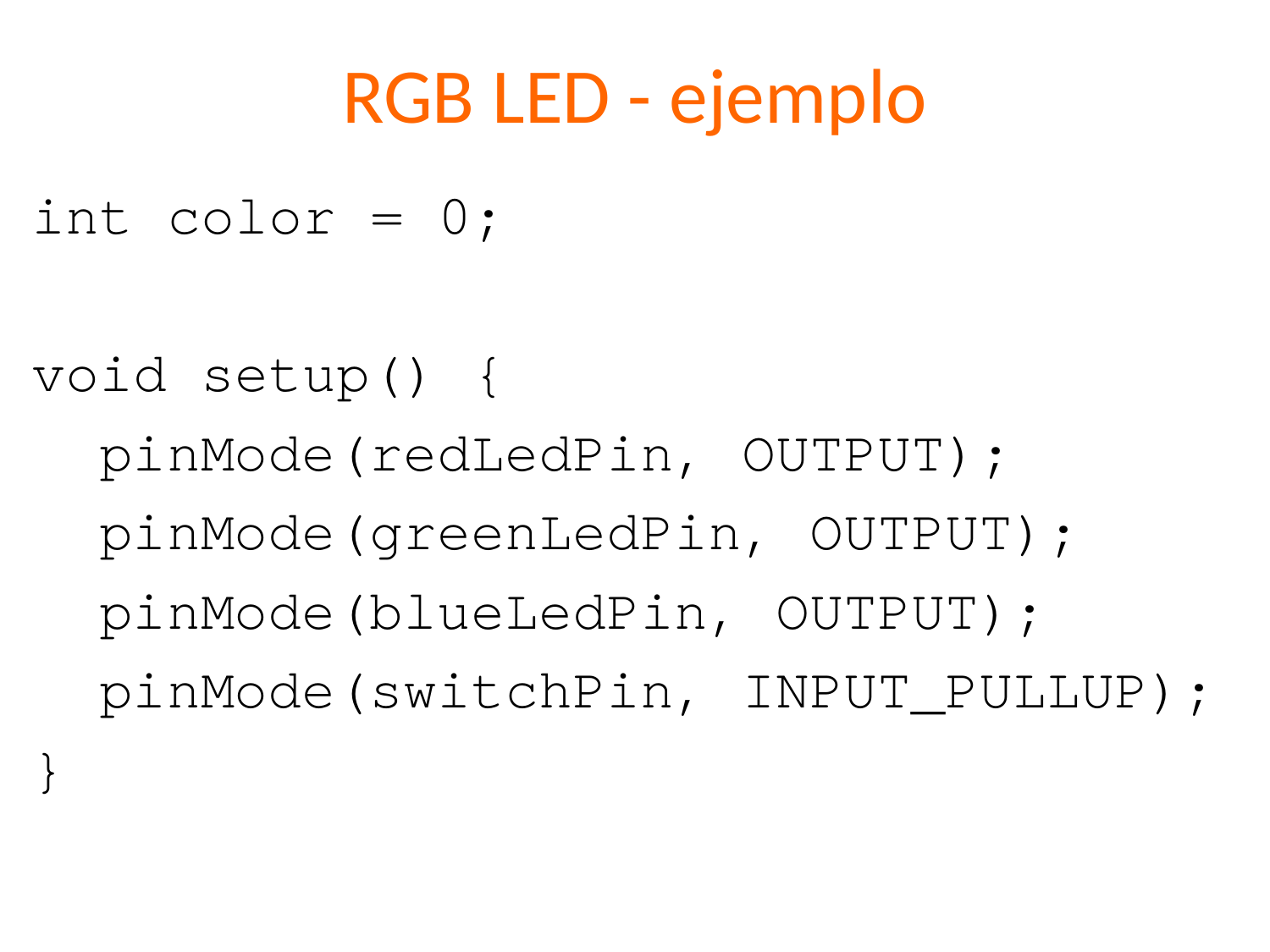

# RGB LED - ejemplo
int color = 0;

void setup() {
  pinMode(redLedPin, OUTPUT);
  pinMode(greenLedPin, OUTPUT);
  pinMode(blueLedPin, OUTPUT);
  pinMode(switchPin, INPUT_PULLUP);
}